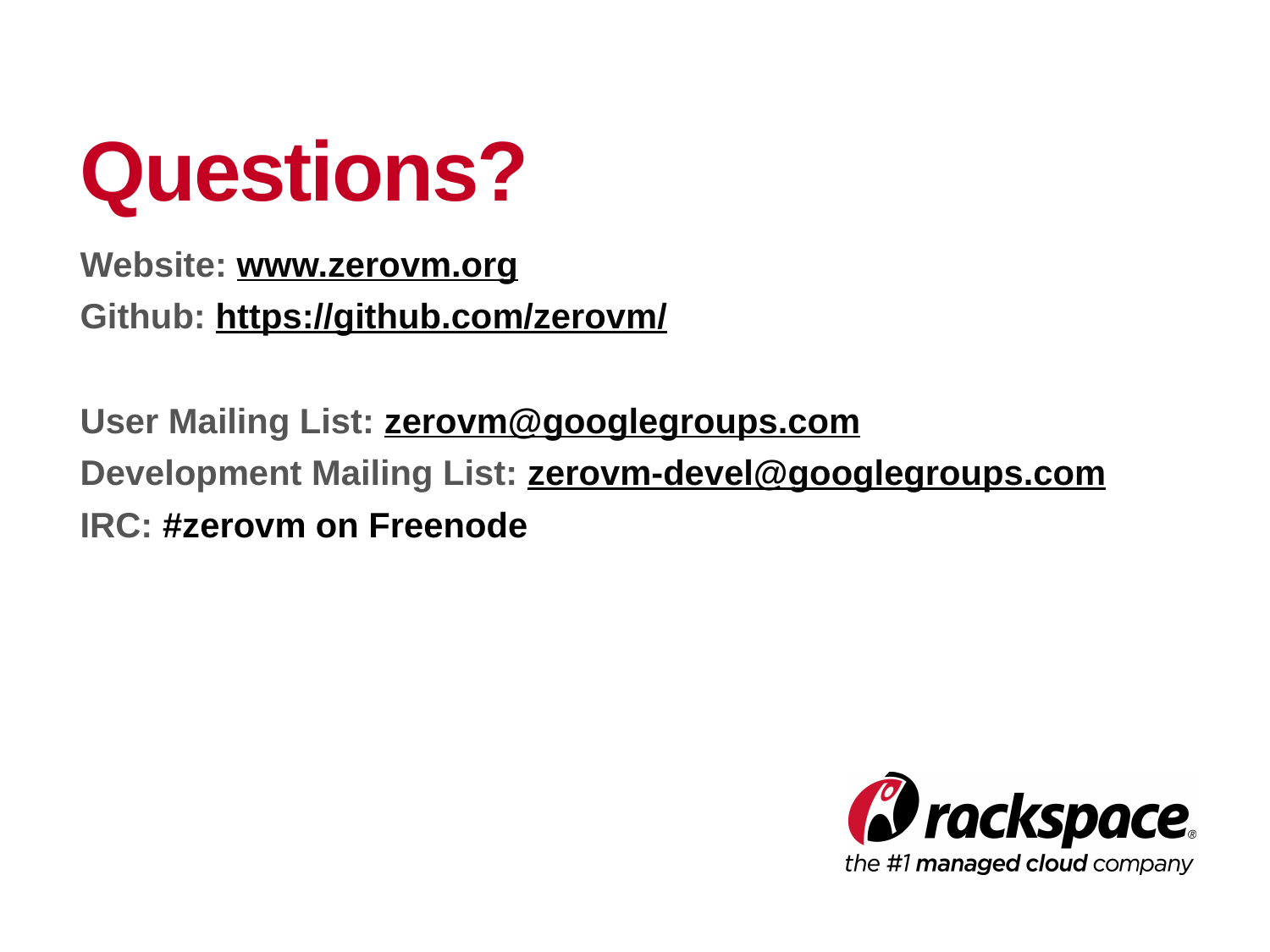

# Questions?
Website: www.zerovm.org
Github: https://github.com/zerovm/

User Mailing List: zerovm@googlegroups.com
Development Mailing List: zerovm-devel@googlegroups.com
IRC: #zerovm on Freenode